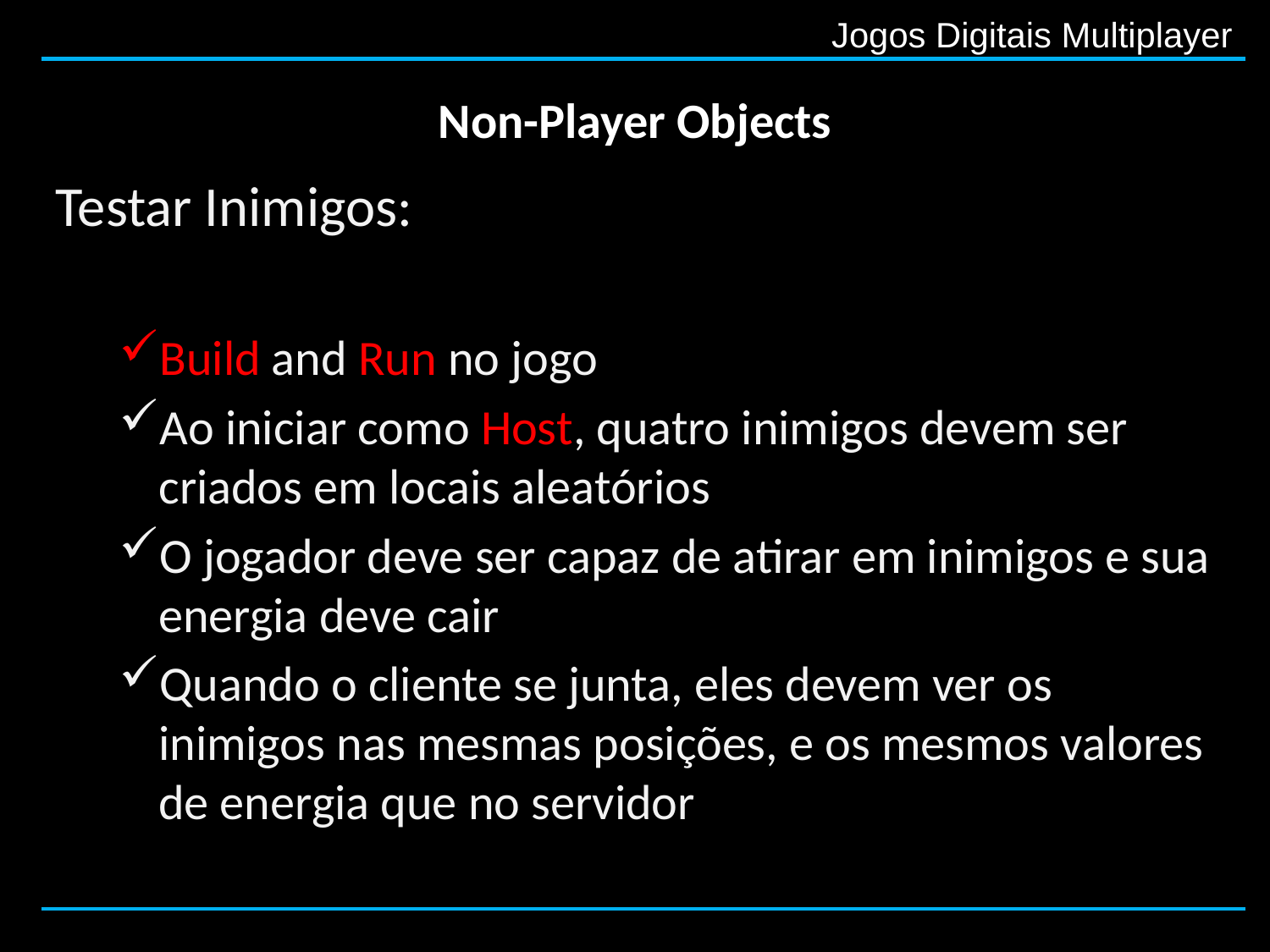

# Non-Player Objects
Testar Inimigos:

Build and Run no jogo
Ao iniciar como Host, quatro inimigos devem ser criados em locais aleatórios
O jogador deve ser capaz de atirar em inimigos e sua energia deve cair
Quando o cliente se junta, eles devem ver os inimigos nas mesmas posições, e os mesmos valores de energia que no servidor